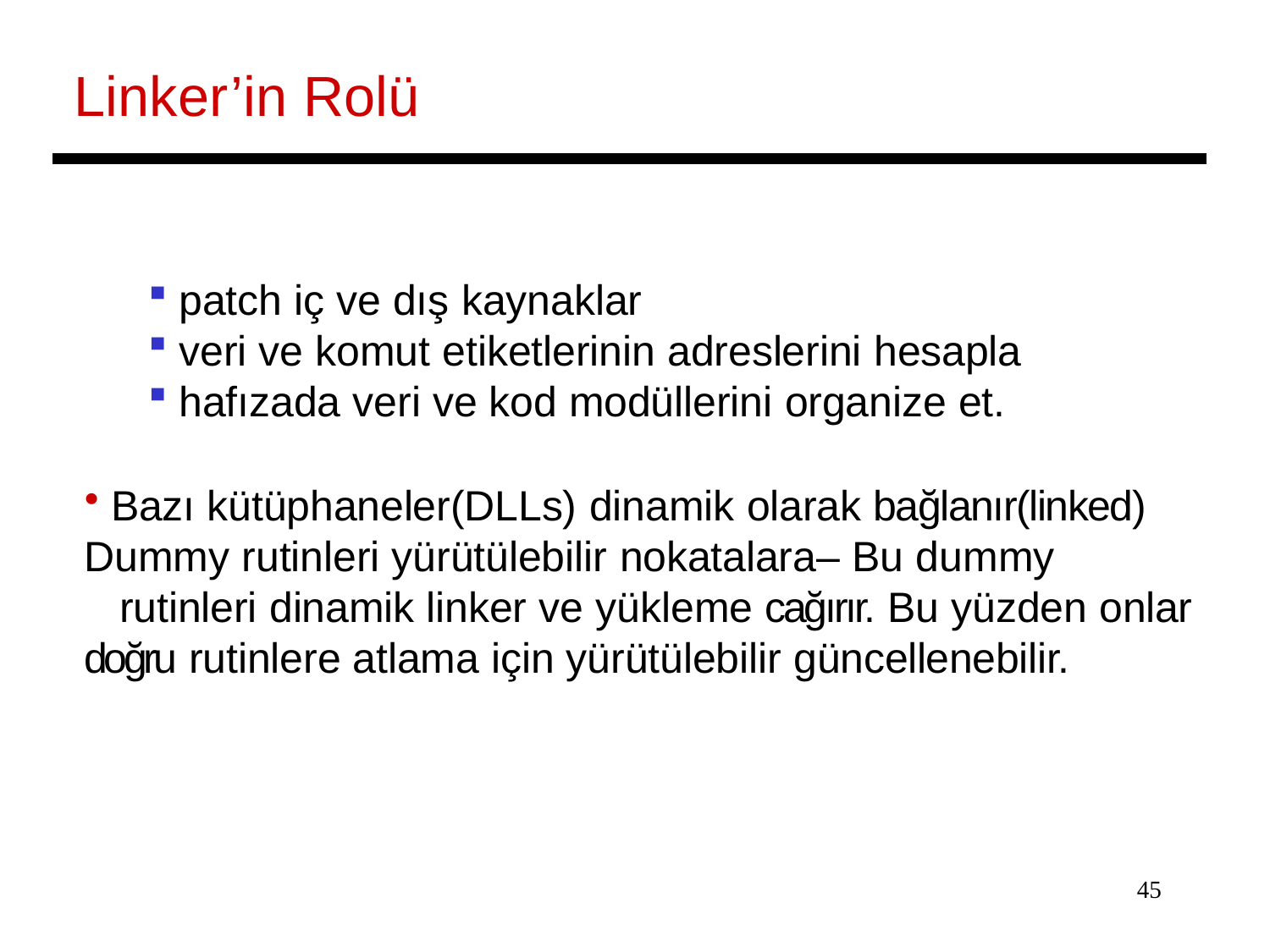

# Linker’in Rolü

patch iç ve dış kaynaklar
veri ve komut etiketlerinin adreslerini hesapla
hafızada veri ve kod modüllerini organize et.

Bazı kütüphaneler(DLLs) dinamik olarak bağlanır(linked)
Dummy rutinleri yürütülebilir nokatalara– Bu dummy
rutinleri dinamik linker ve yükleme cağırır. Bu yüzden onlar  doğru rutinlere atlama için yürütülebilir güncellenebilir.
45